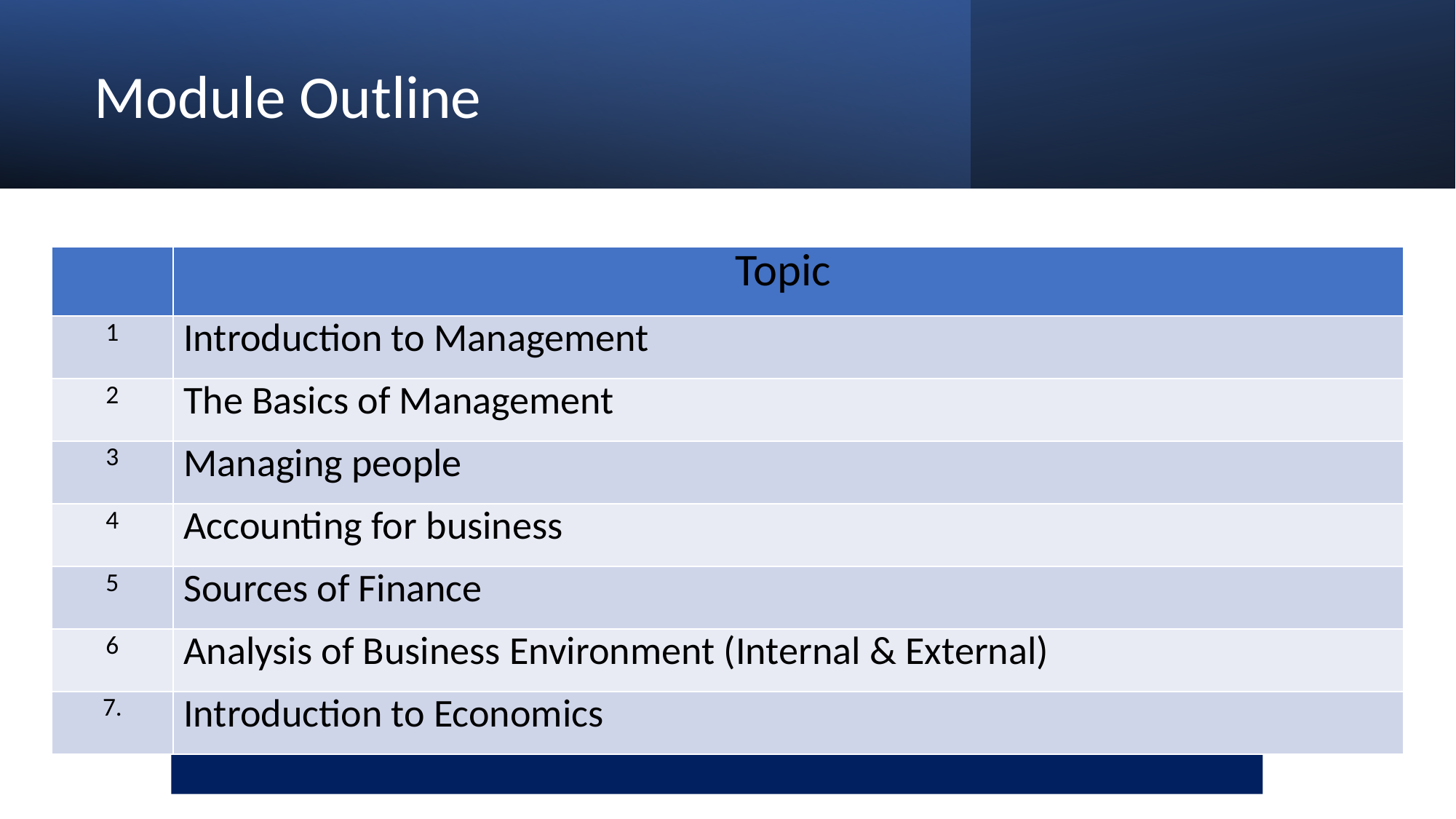

# Module Outline
|  | Topic |
| --- | --- |
| 1 | Introduction to Management |
| 2 | The Basics of Management |
| 3 | Managing people |
| 4 | Accounting for business |
| 5 | Sources of Finance |
| 6 | Analysis of Business Environment (Internal & External) |
| 7. | Introduction to Economics |